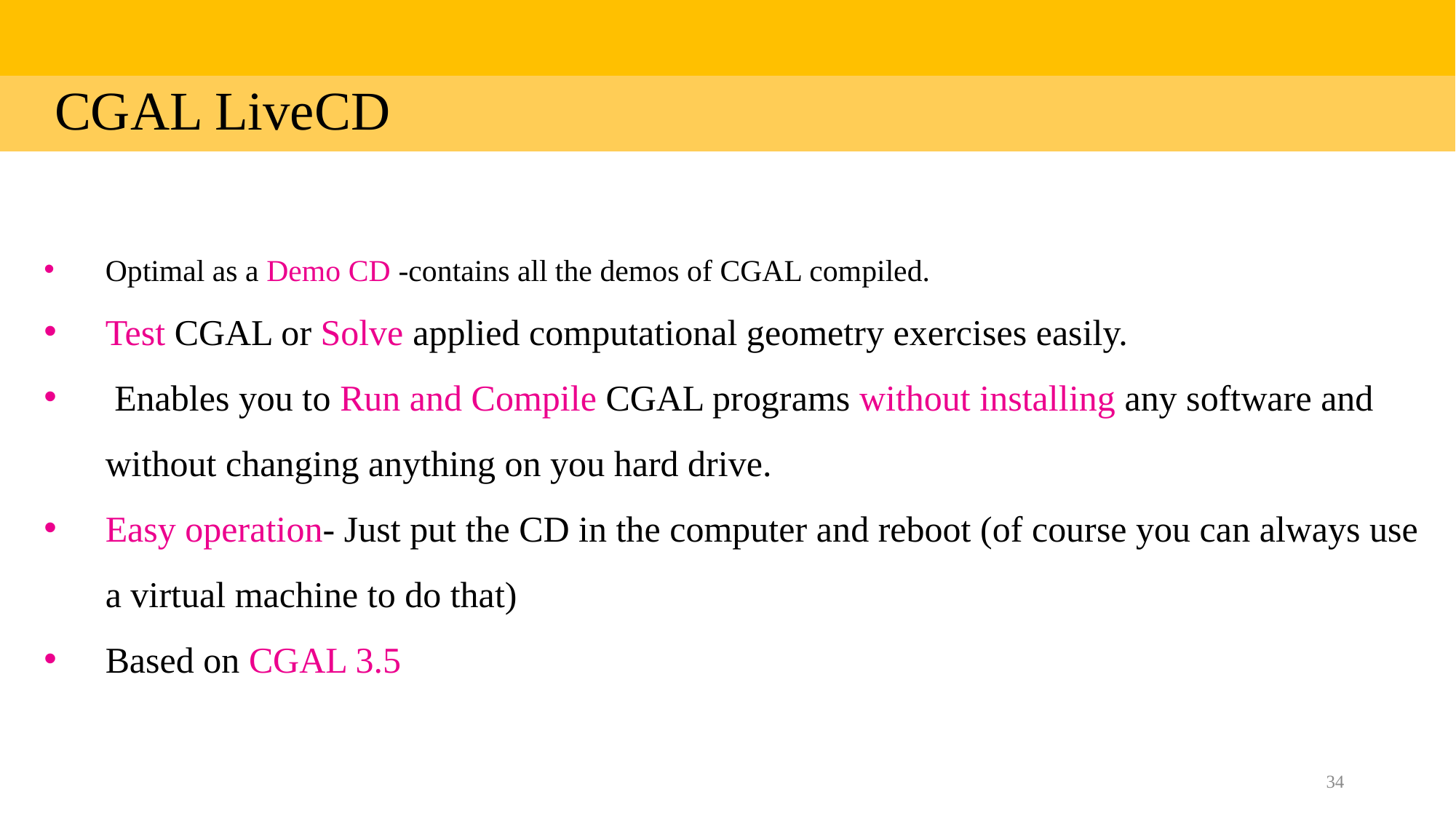

|  |
| --- |
| CGAL LiveCD |
Optimal as a Demo CD -contains all the demos of CGAL compiled.
Test CGAL or Solve applied computational geometry exercises easily.
 Enables you to Run and Compile CGAL programs without installing any software and without changing anything on you hard drive.
Easy operation- Just put the CD in the computer and reboot (of course you can always use a virtual machine to do that)
Based on CGAL 3.5
34